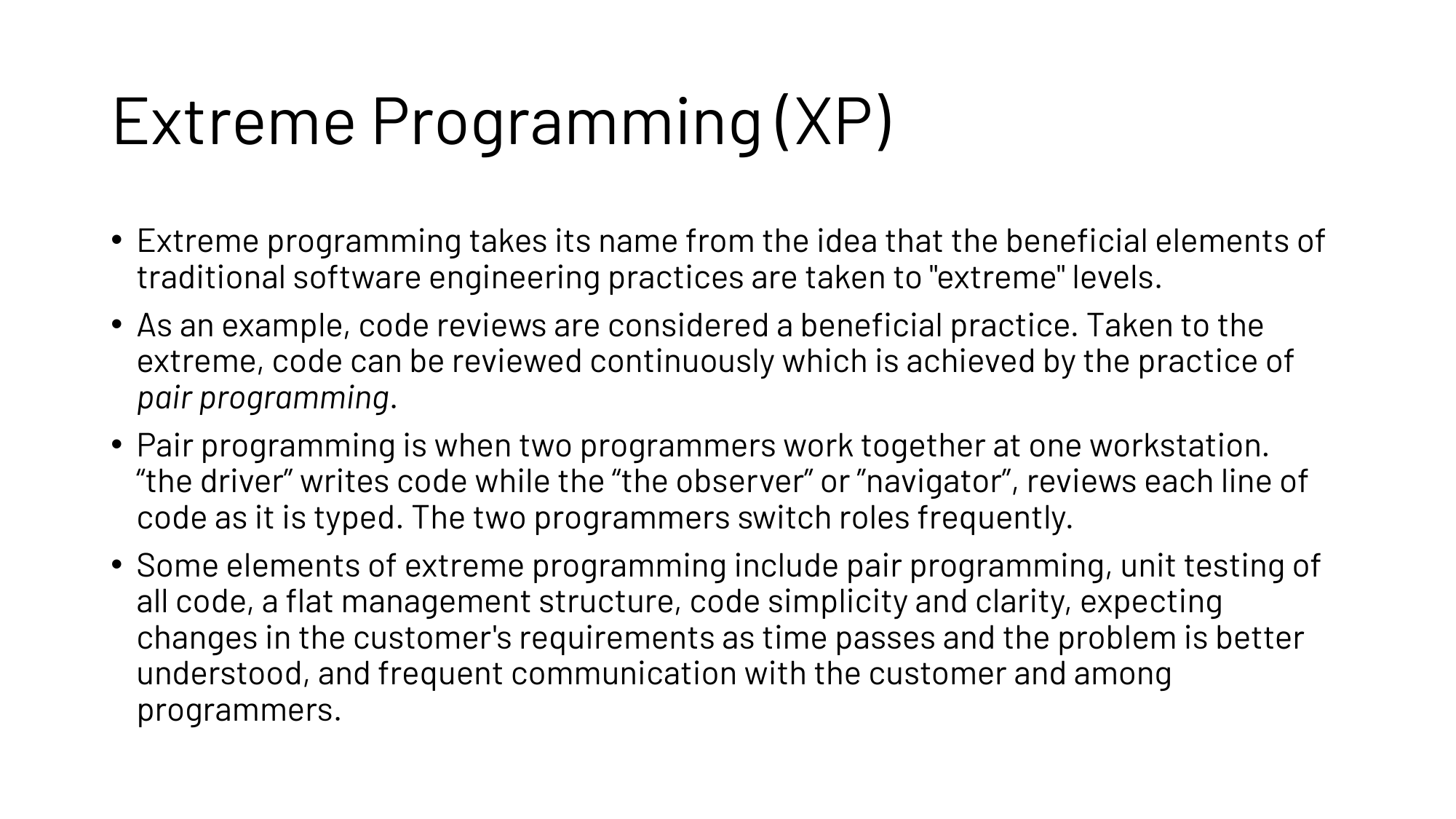

# Extreme Programming (XP)
Extreme programming takes its name from the idea that the beneficial elements of traditional software engineering practices are taken to "extreme" levels.
As an example, code reviews are considered a beneficial practice. Taken to the extreme, code can be reviewed continuously which is achieved by the practice of pair programming.
Pair programming is when two programmers work together at one workstation. “the driver” writes code while the “the observer” or ”navigator”, reviews each line of code as it is typed. The two programmers switch roles frequently.
Some elements of extreme programming include pair programming, unit testing of all code, a flat management structure, code simplicity and clarity, expecting changes in the customer's requirements as time passes and the problem is better understood, and frequent communication with the customer and among programmers.